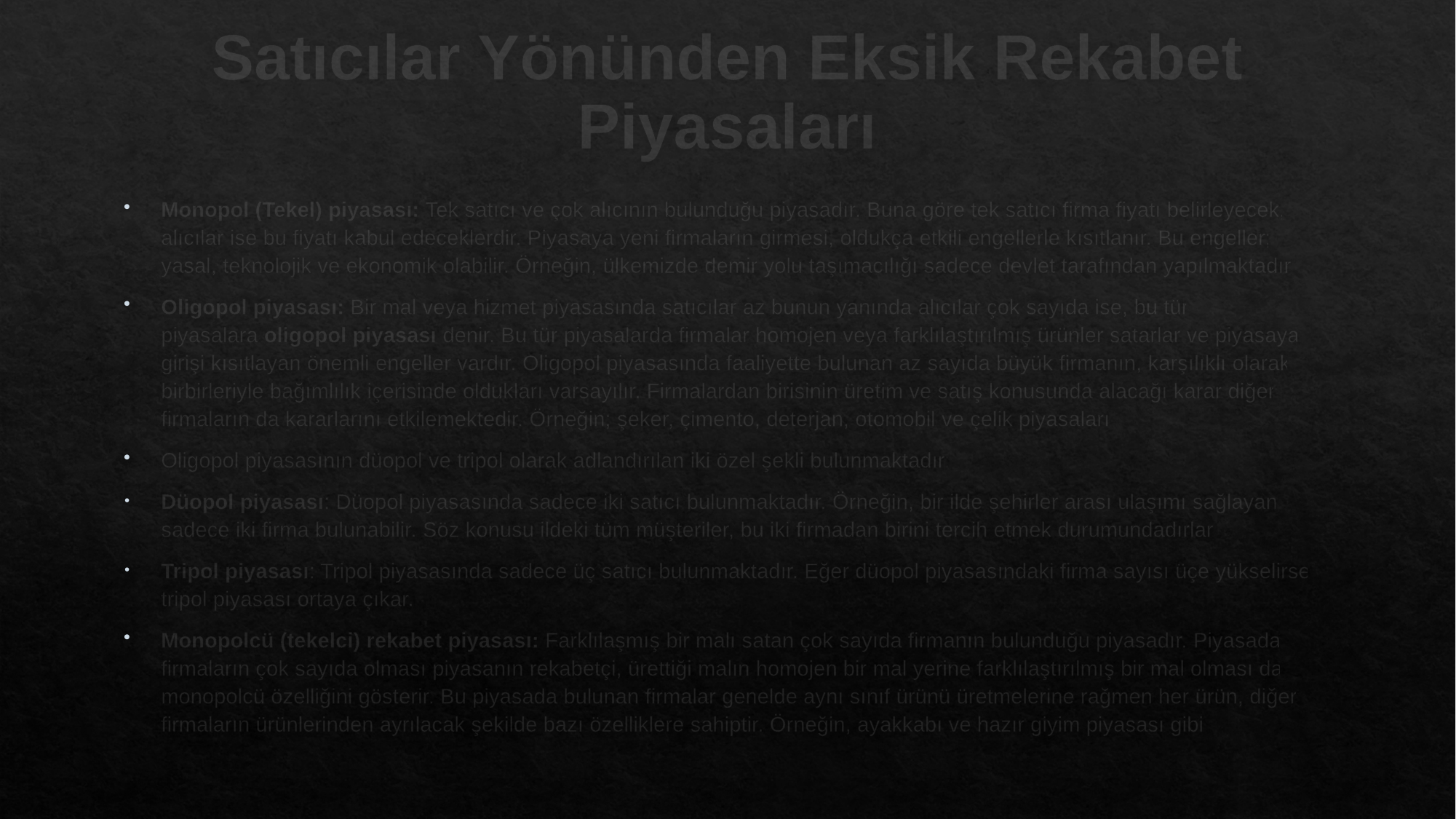

# Satıcılar Yönünden Eksik Rekabet Piyasaları
Monopol (Tekel) piyasası: Tek satıcı ve çok alıcının bulunduğu piyasadır. Buna göre tek satıcı firma fiyatı belirleyecek, alıcılar ise bu fiyatı kabul edeceklerdir. Piyasaya yeni firmaların girmesi, oldukça etkili engellerle kısıtlanır. Bu engeller; yasal, teknolojik ve ekonomik olabilir. Örneğin, ülkemizde demir yolu taşımacılığı sadece devlet tarafından yapılmaktadır.
Oligopol piyasası: Bir mal veya hizmet piyasasında satıcılar az bunun yanında alıcılar çok sayıda ise, bu tür piyasalara oligopol piyasası denir. Bu tür piyasalarda firmalar homojen veya farklılaştırılmış ürünler satarlar ve piyasaya girişi kısıtlayan önemli engeller vardır. Oligopol piyasasında faaliyette bulunan az sayıda büyük firmanın, karşılıklı olarak birbirleriyle bağımlılık içerisinde oldukları varsayılır. Firmalardan birisinin üretim ve satış konusunda alacağı karar diğer firmaların da kararlarını etkilemektedir. Örneğin; şeker, çimento, deterjan, otomobil ve çelik piyasaları.
Oligopol piyasasının düopol ve tripol olarak adlandırılan iki özel şekli bulunmaktadır:
Düopol piyasası: Düopol piyasasında sadece iki satıcı bulunmaktadır. Örneğin, bir ilde şehirler arası ulaşımı sağlayan sadece iki firma bulunabilir. Söz konusu ildeki tüm müşteriler, bu iki firmadan birini tercih etmek durumundadırlar.
Tripol piyasası: Tripol piyasasında sadece üç satıcı bulunmaktadır. Eğer düopol piyasasındaki firma sayısı üçe yükselirse tripol piyasası ortaya çıkar.
Monopolcü (tekelci) rekabet piyasası: Farklılaşmış bir malı satan çok sayıda firmanın bulunduğu piyasadır. Piyasada firmaların çok sayıda olması piyasanın rekabetçi, ürettiği malın homojen bir mal yerine farklılaştırılmış bir mal olması da monopolcü özelliğini gösterir. Bu piyasada bulunan firmalar genelde aynı sınıf ürünü üretmelerine rağmen her ürün, diğer firmaların ürünlerinden ayrılacak şekilde bazı özelliklere sahiptir. Örneğin, ayakkabı ve hazır giyim piyasası gibi.